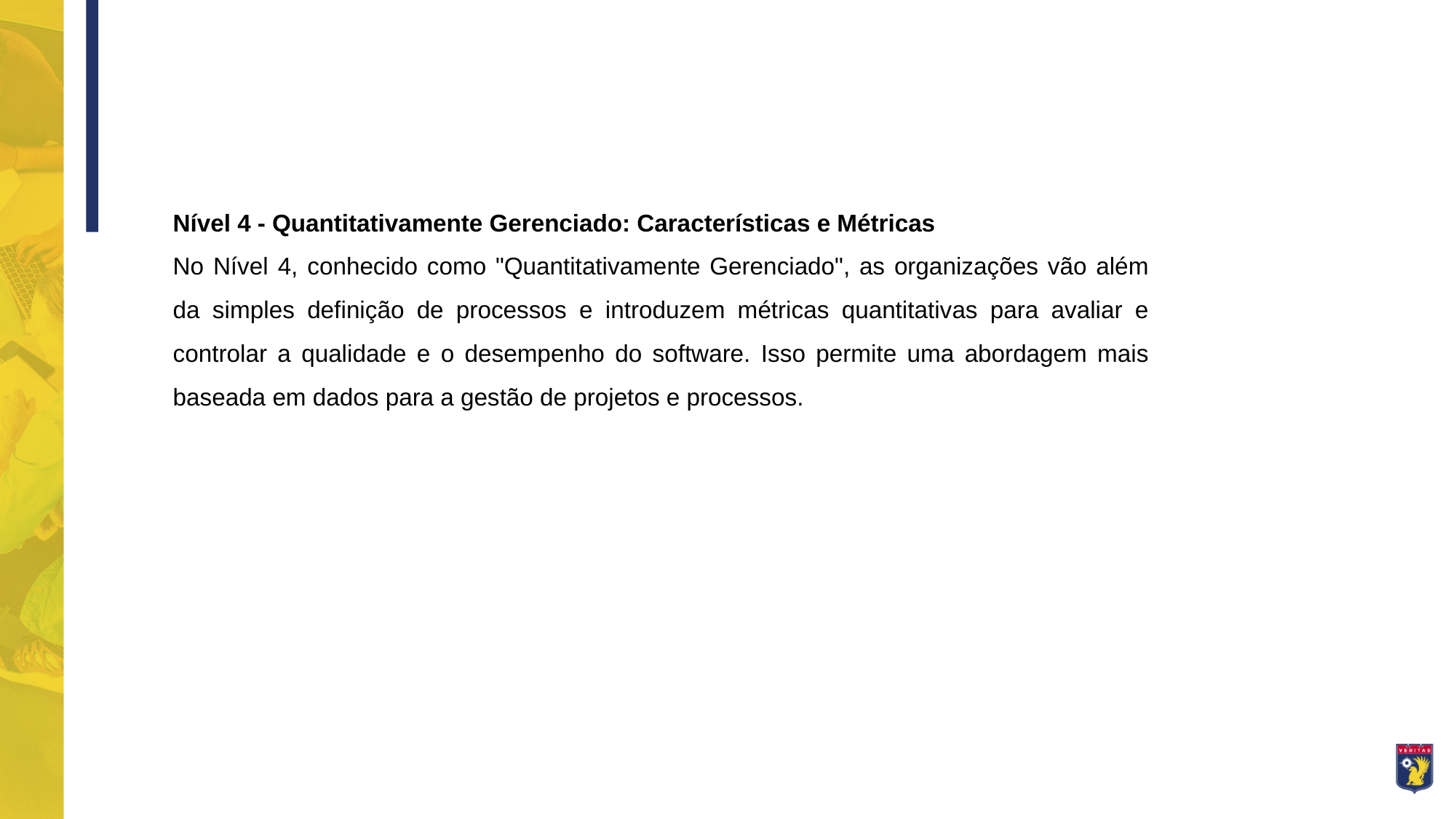

Nível 4 - Quantitativamente Gerenciado: Características e Métricas
No Nível 4, conhecido como "Quantitativamente Gerenciado", as organizações vão além da simples definição de processos e introduzem métricas quantitativas para avaliar e controlar a qualidade e o desempenho do software. Isso permite uma abordagem mais baseada em dados para a gestão de projetos e processos.